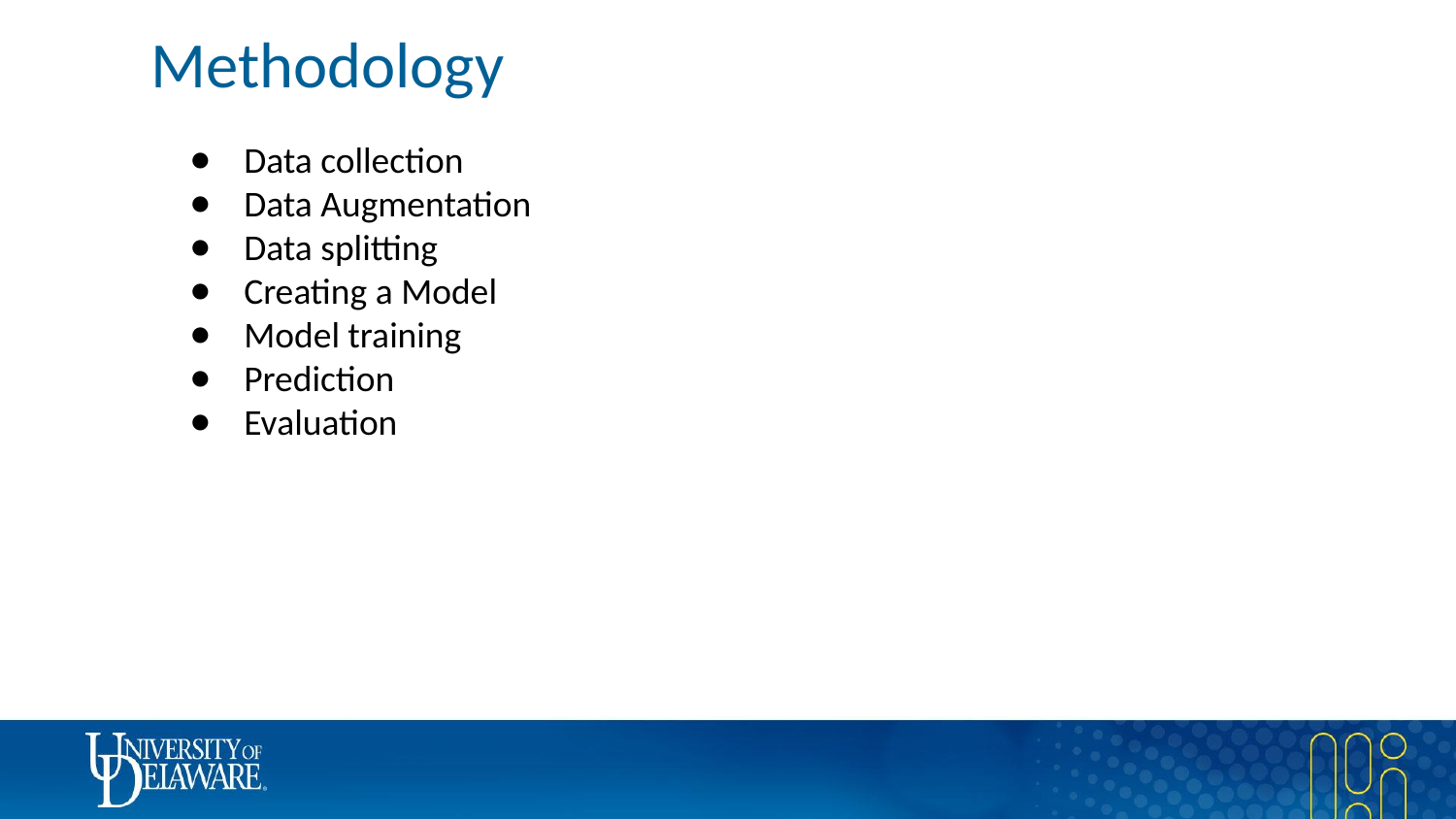

# Methodology
Data collection
Data Augmentation
Data splitting
Creating a Model
Model training
Prediction
Evaluation